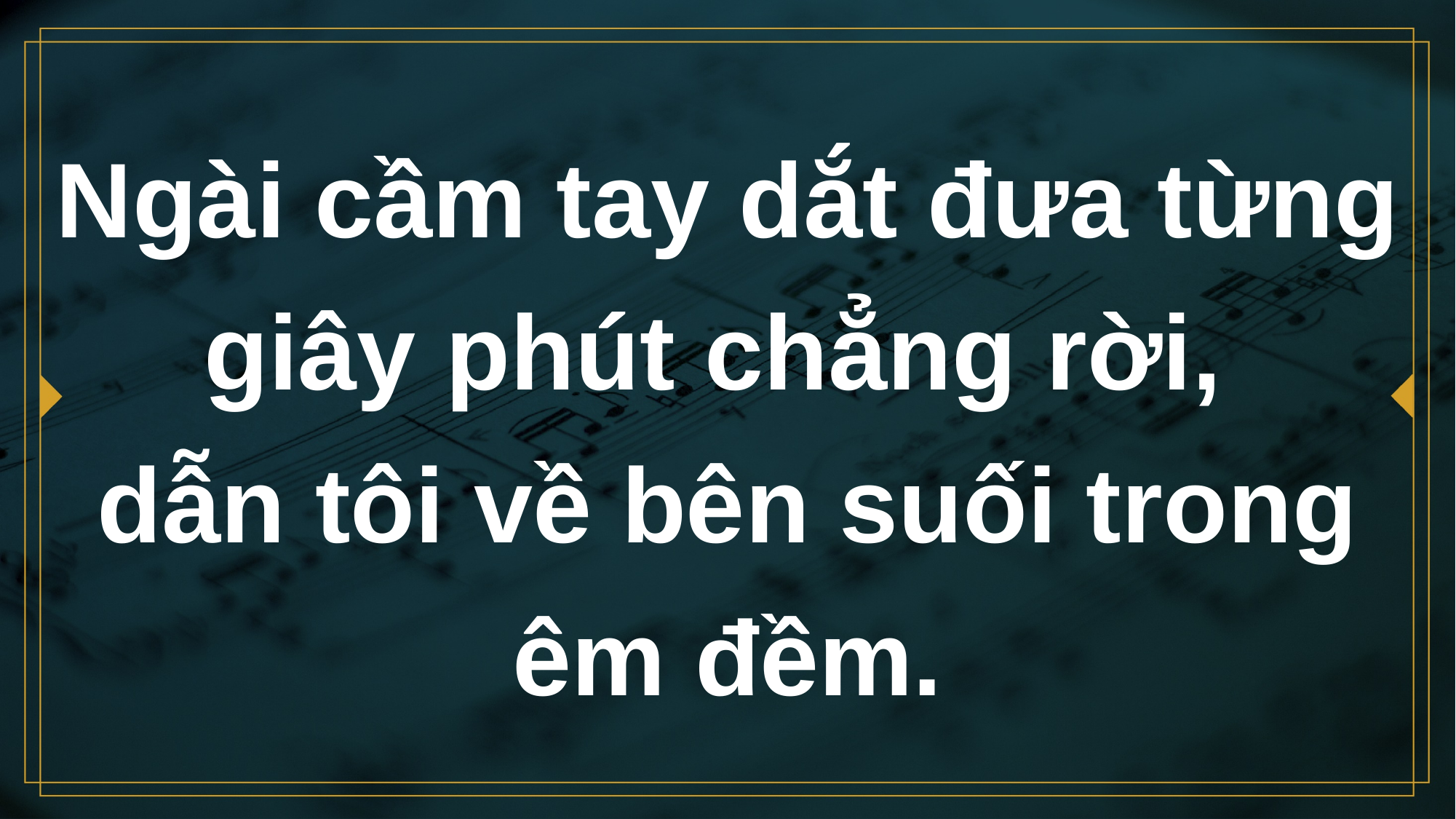

# Ngài cầm tay dắt đưa từng giây phút chẳng rời, dẫn tôi về bên suối trong êm đềm.